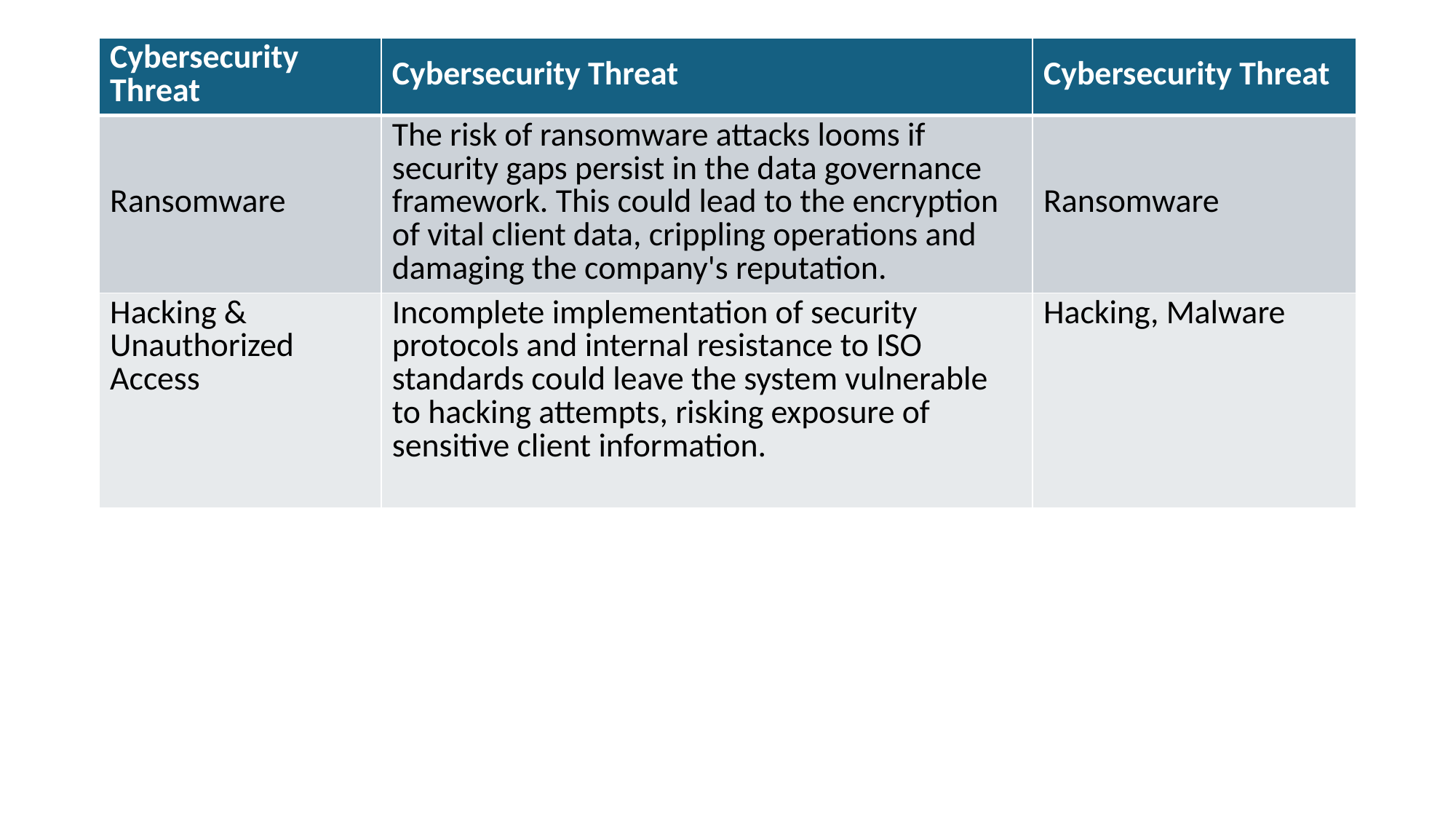

| Cybersecurity Threat | Cybersecurity Threat | Cybersecurity Threat |
| --- | --- | --- |
| Ransomware | The risk of ransomware attacks looms if security gaps persist in the data governance framework. This could lead to the encryption of vital client data, crippling operations and damaging the company's reputation. | Ransomware |
| Hacking & Unauthorized Access | Incomplete implementation of security protocols and internal resistance to ISO standards could leave the system vulnerable to hacking attempts, risking exposure of sensitive client information. | Hacking, Malware |